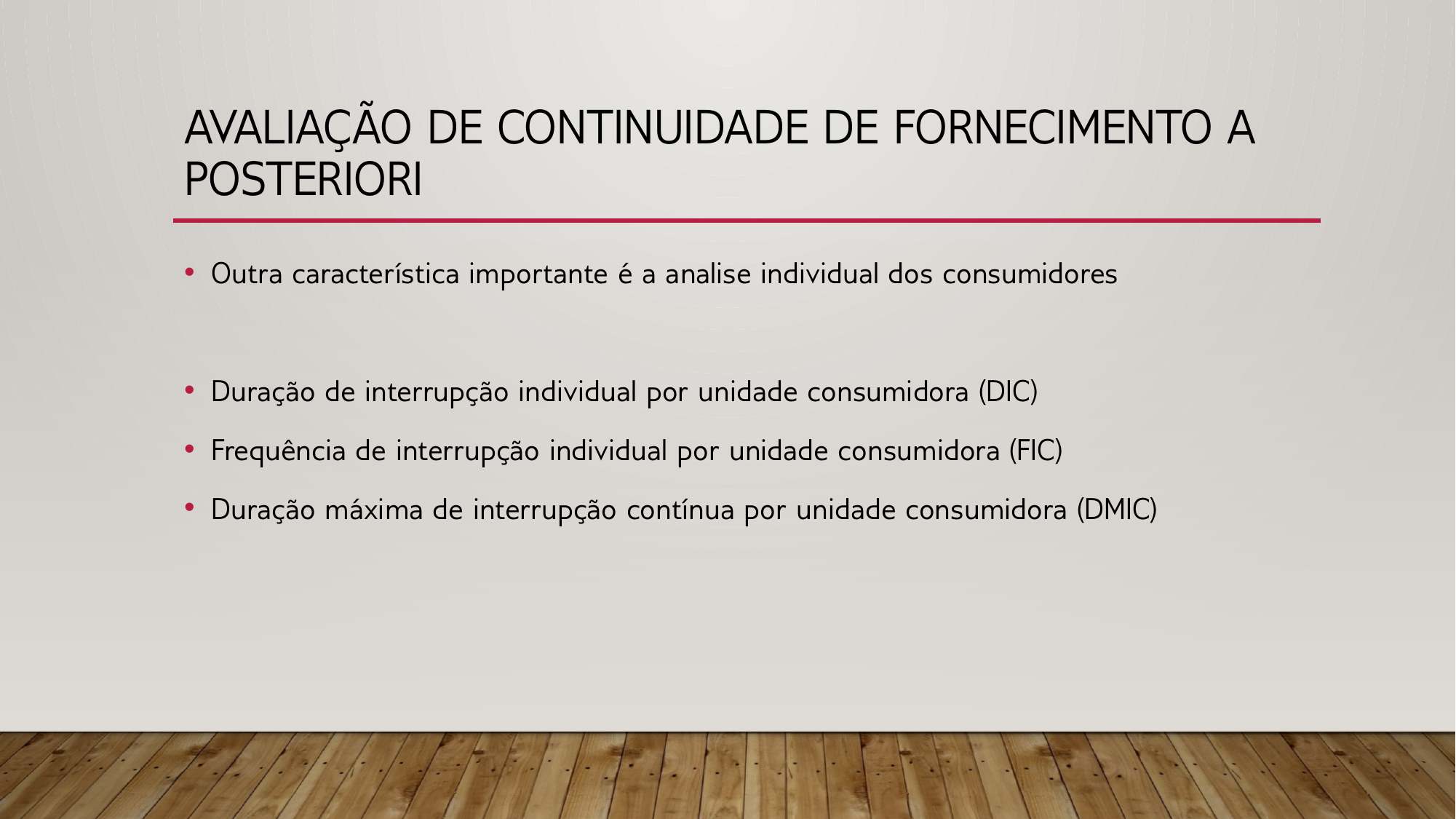

# Avaliação de continuidade de fornecimento a posteriori
Outra característica importante é a analise individual dos consumidores

Duração de interrupção individual por unidade consumidora (DIC)
Frequência de interrupção individual por unidade consumidora (FIC)
Duração máxima de interrupção contínua por unidade consumidora (DMIC)